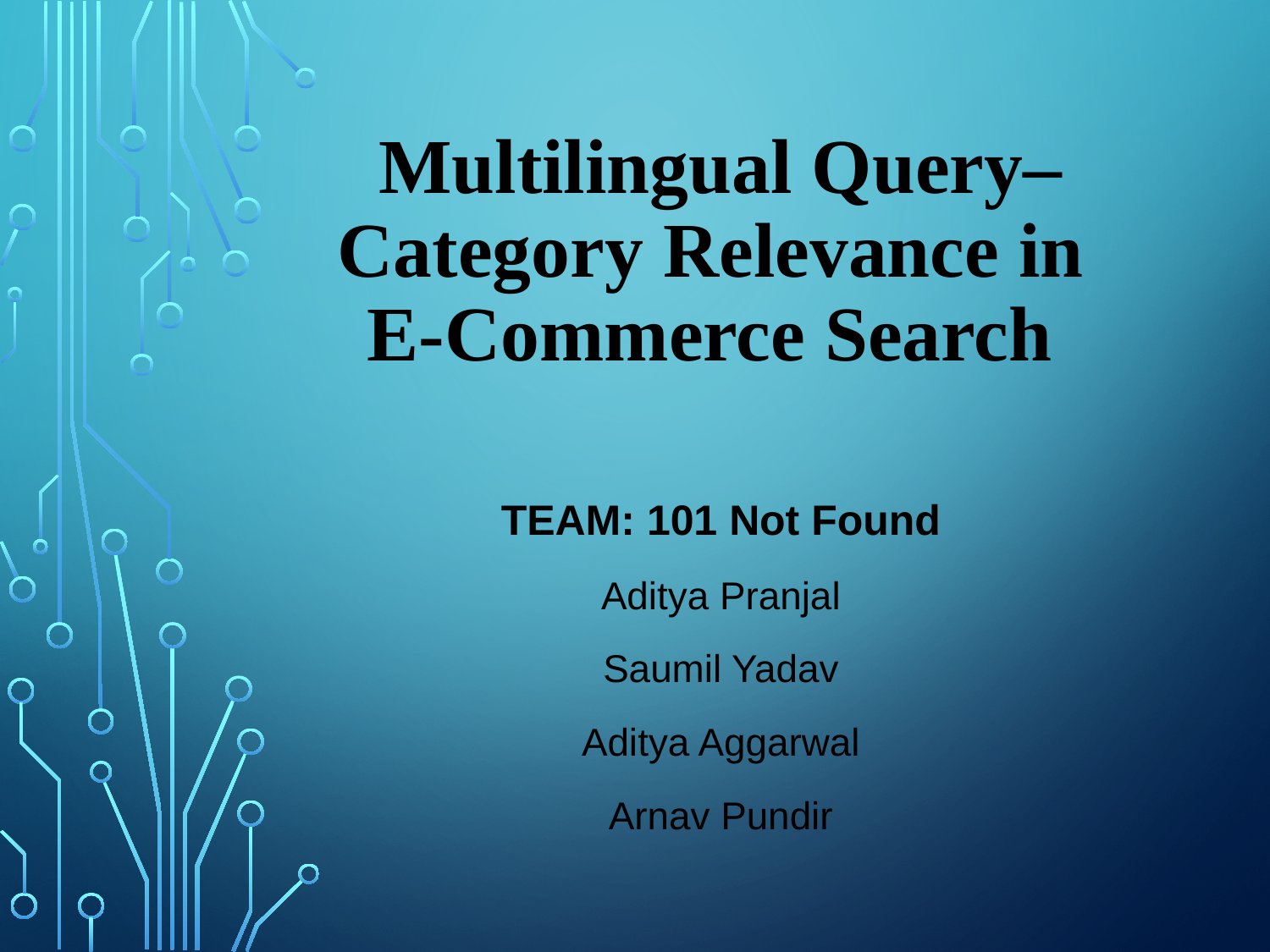

# Multilingual Query–Category Relevance in E-Commerce Search
TEAM: 101 Not Found
Aditya Pranjal
Saumil Yadav
Aditya Aggarwal
Arnav Pundir